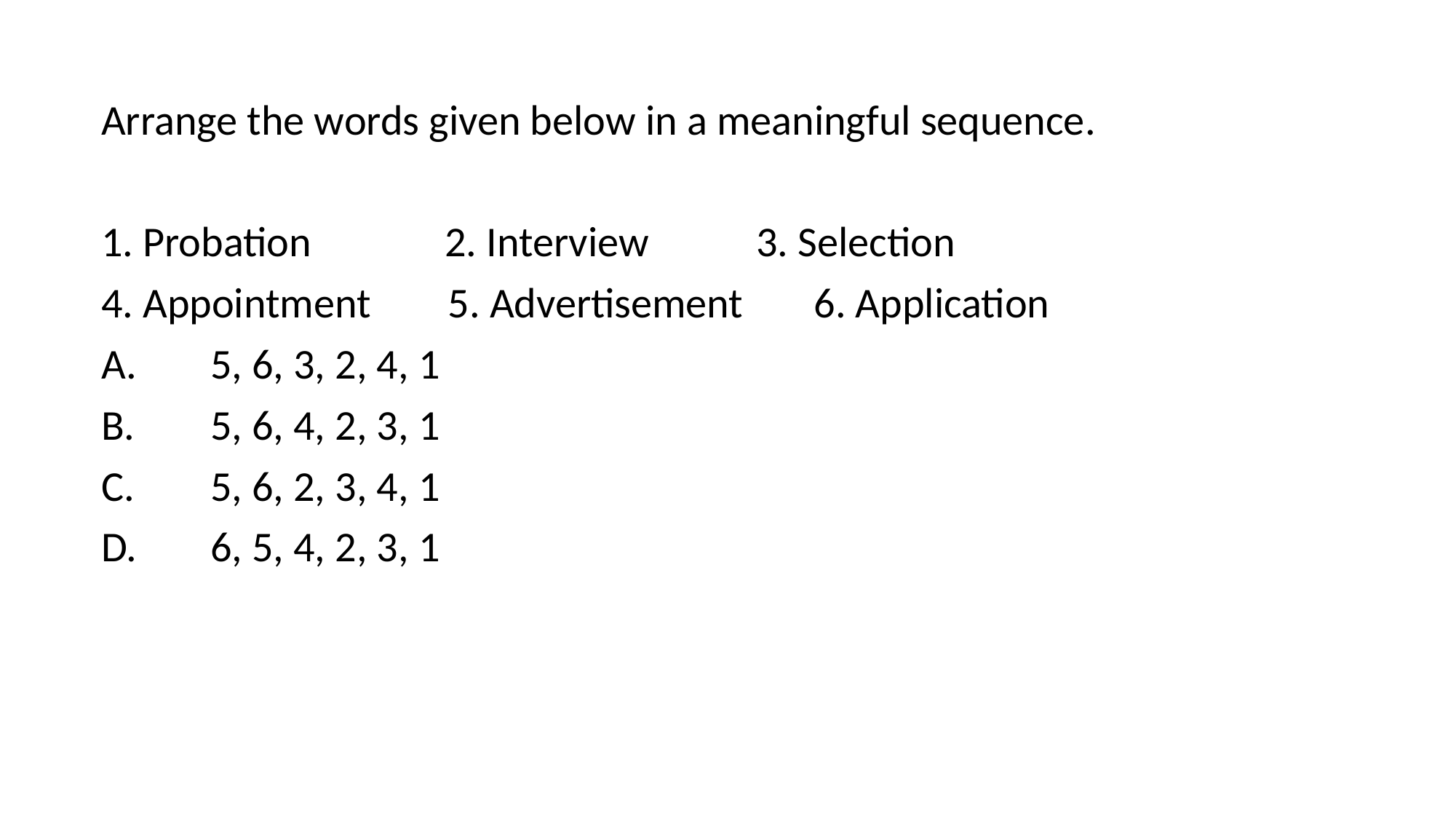

Arrange the words given below in a meaningful sequence.

1. Probation	             2. Interview	3. Selection
4. Appointment	  5. Advertisement	      6. Application
A.	5, 6, 3, 2, 4, 1
B.	5, 6, 4, 2, 3, 1
C.	5, 6, 2, 3, 4, 1
D.	6, 5, 4, 2, 3, 1